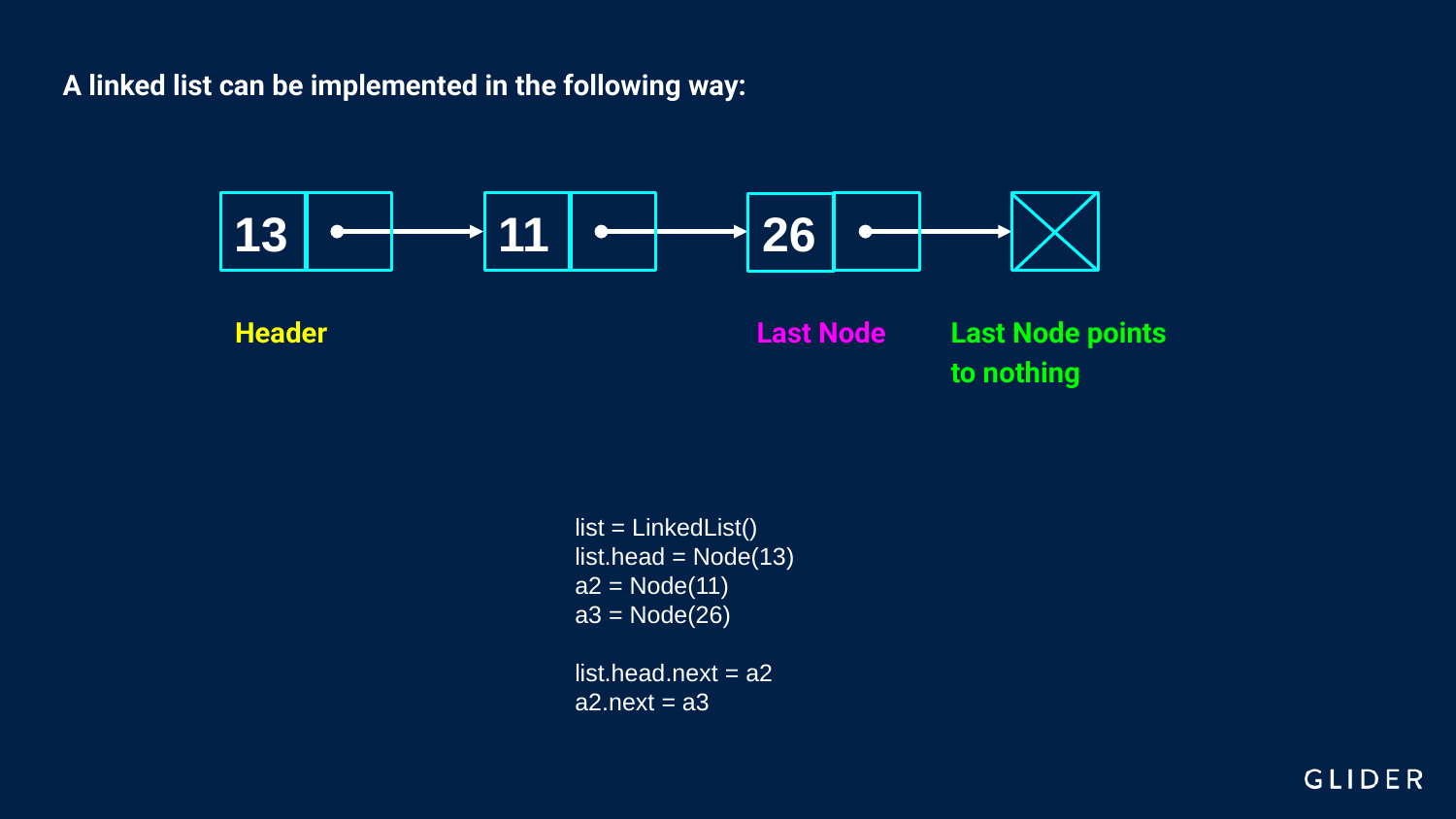

A linked list can be implemented in the following way:
13
11
26

Header
Last Node
Last Node points to nothing
list = LinkedList()
list.head = Node(13)
a2 = Node(11)
a3 = Node(26)

list.head.next = a2
a2.next = a3